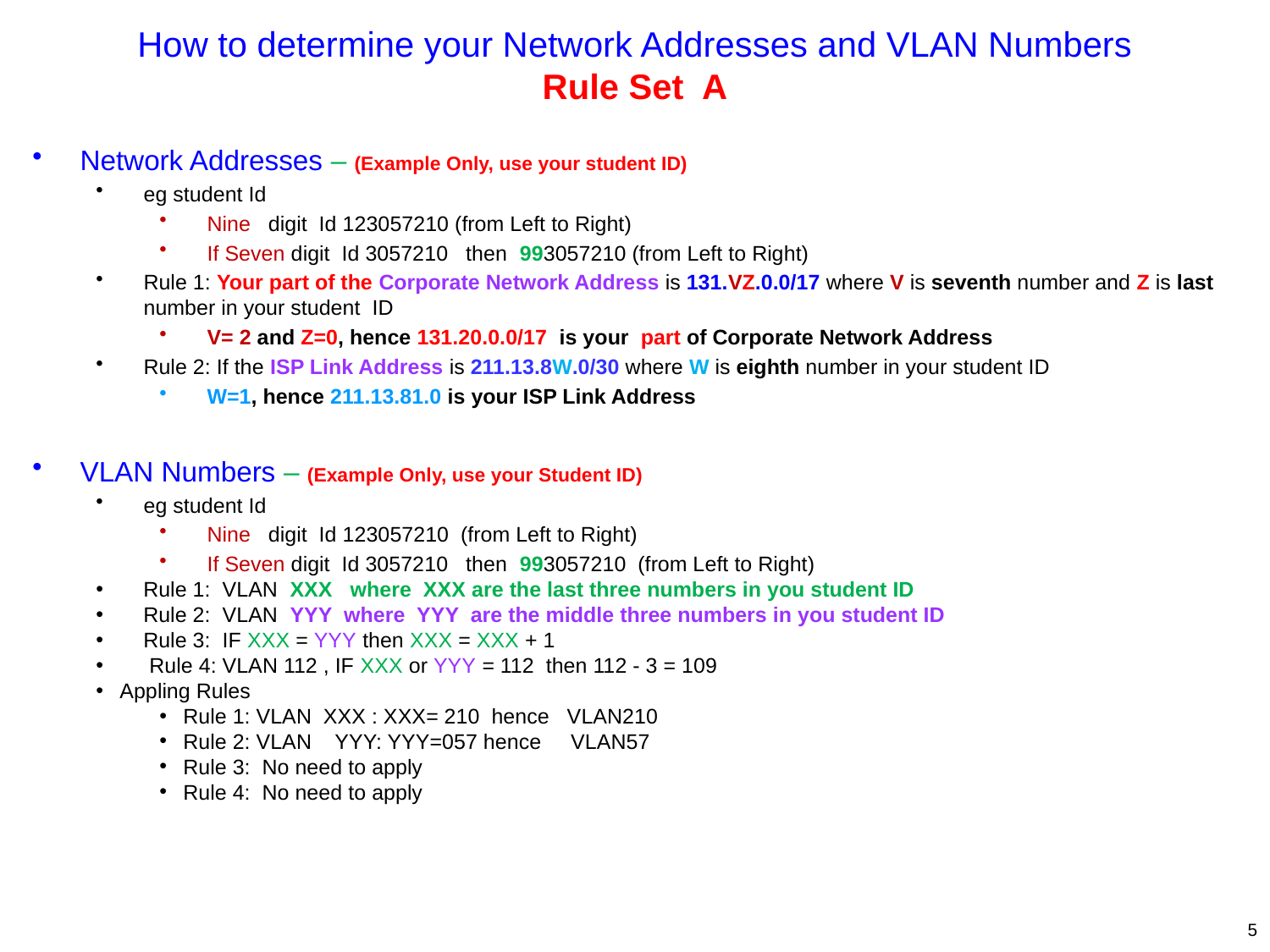

How to determine your Network Addresses and VLAN Numbers
Rule Set  A

Network Addresses – (Example Only, use your student ID)
eg student Id
Nine   digit  Id 123057210 (from Left to Right)
If Seven digit  Id 3057210   then  993057210 (from Left to Right)
Rule 1: Your part of the Corporate Network Address is 131.VZ.0.0/17 where V is seventh number and Z is last number in your student  ID
V= 2 and Z=0, hence 131.20.0.0/17  is your  part of Corporate Network Address
Rule 2: If the ISP Link Address is 211.13.8W.0/30 where W is eighth number in your student ID
W=1, hence 211.13.81.0 is your ISP Link Address

VLAN Numbers – (Example Only, use your Student ID)
eg student Id
Nine   digit  Id 123057210  (from Left to Right)
If Seven digit  Id 3057210   then  993057210  (from Left to Right)
    Rule 1:  VLAN  XXX   where  XXX are the last three numbers in you student ID
    Rule 2:  VLAN  YYY  where  YYY  are the middle three numbers in you student ID
    Rule 3:  IF XXX = YYY then XXX = XXX + 1
     Rule 4: VLAN 112 , IF XXX or YYY = 112  then 112 - 3 = 109
Appling Rules
Rule 1: VLAN  XXX : XXX= 210  hence   VLAN210
Rule 2: VLAN    YYY: YYY=057 hence     VLAN57
Rule 3:  No need to apply
Rule 4:  No need to apply

5